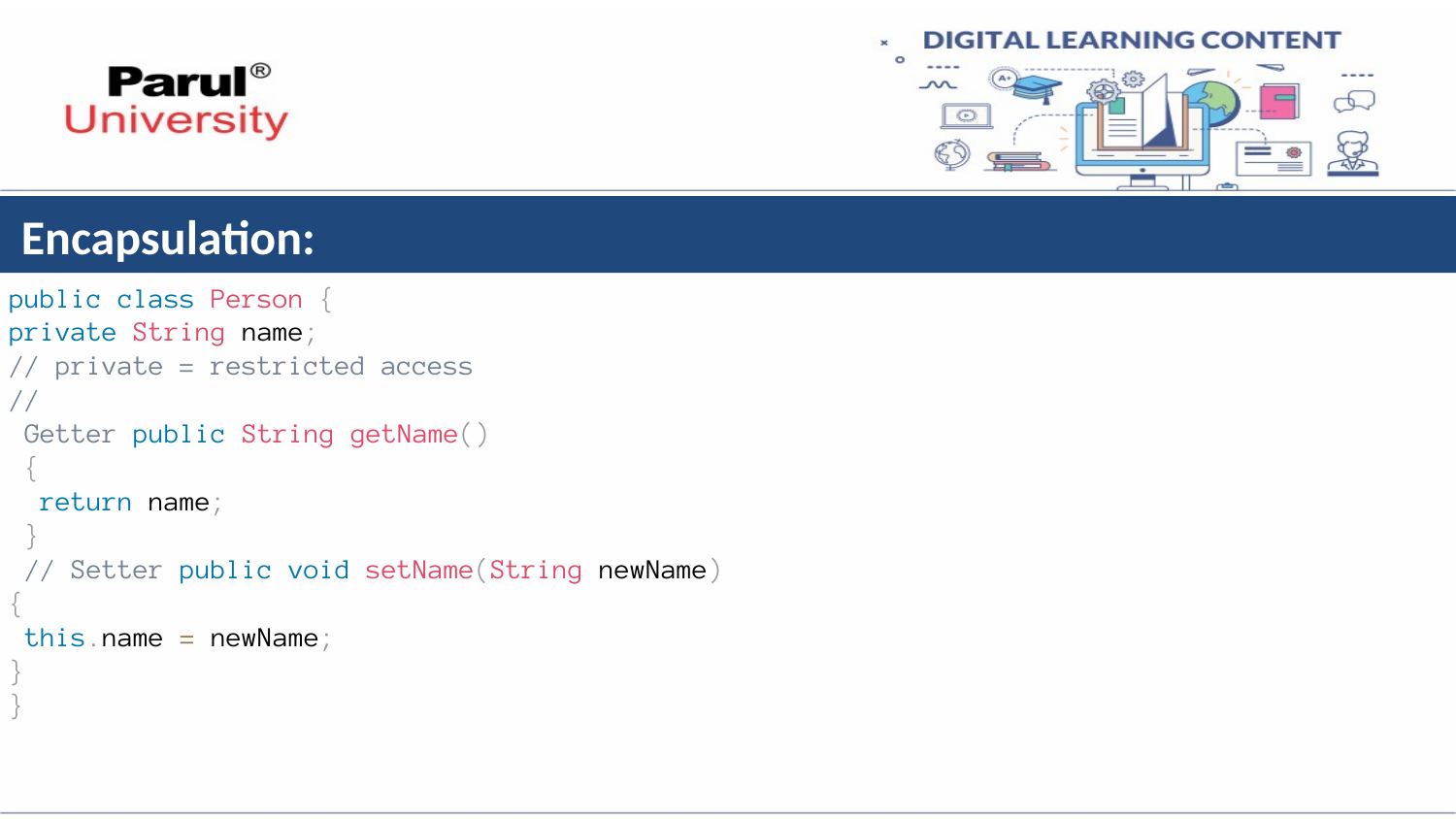

# Encapsulation:
public class Person {
private String name;
// private = restricted access
//
 Getter public String getName()
 {
  return name;
 }
 // Setter public void setName(String newName)
{
 this.name = newName;
}
}